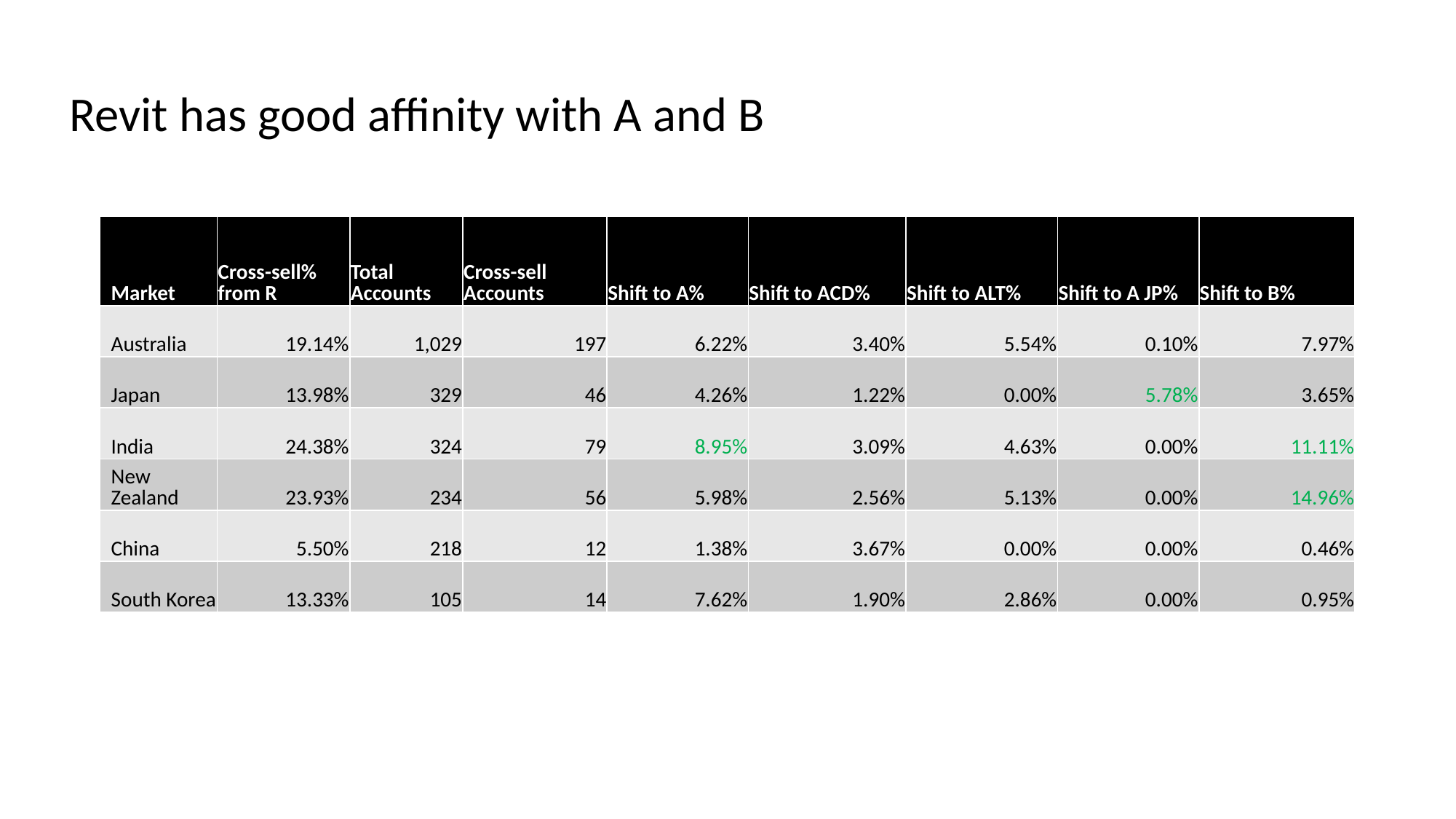

# Revit has good affinity with A and B
| Market | Cross-sell% from R | Total Accounts | Cross-sell Accounts | Shift to A% | Shift to ACD% | Shift to ALT% | Shift to A JP% | Shift to B% |
| --- | --- | --- | --- | --- | --- | --- | --- | --- |
| Australia | 19.14% | 1,029 | 197 | 6.22% | 3.40% | 5.54% | 0.10% | 7.97% |
| Japan | 13.98% | 329 | 46 | 4.26% | 1.22% | 0.00% | 5.78% | 3.65% |
| India | 24.38% | 324 | 79 | 8.95% | 3.09% | 4.63% | 0.00% | 11.11% |
| New Zealand | 23.93% | 234 | 56 | 5.98% | 2.56% | 5.13% | 0.00% | 14.96% |
| China | 5.50% | 218 | 12 | 1.38% | 3.67% | 0.00% | 0.00% | 0.46% |
| South Korea | 13.33% | 105 | 14 | 7.62% | 1.90% | 2.86% | 0.00% | 0.95% |